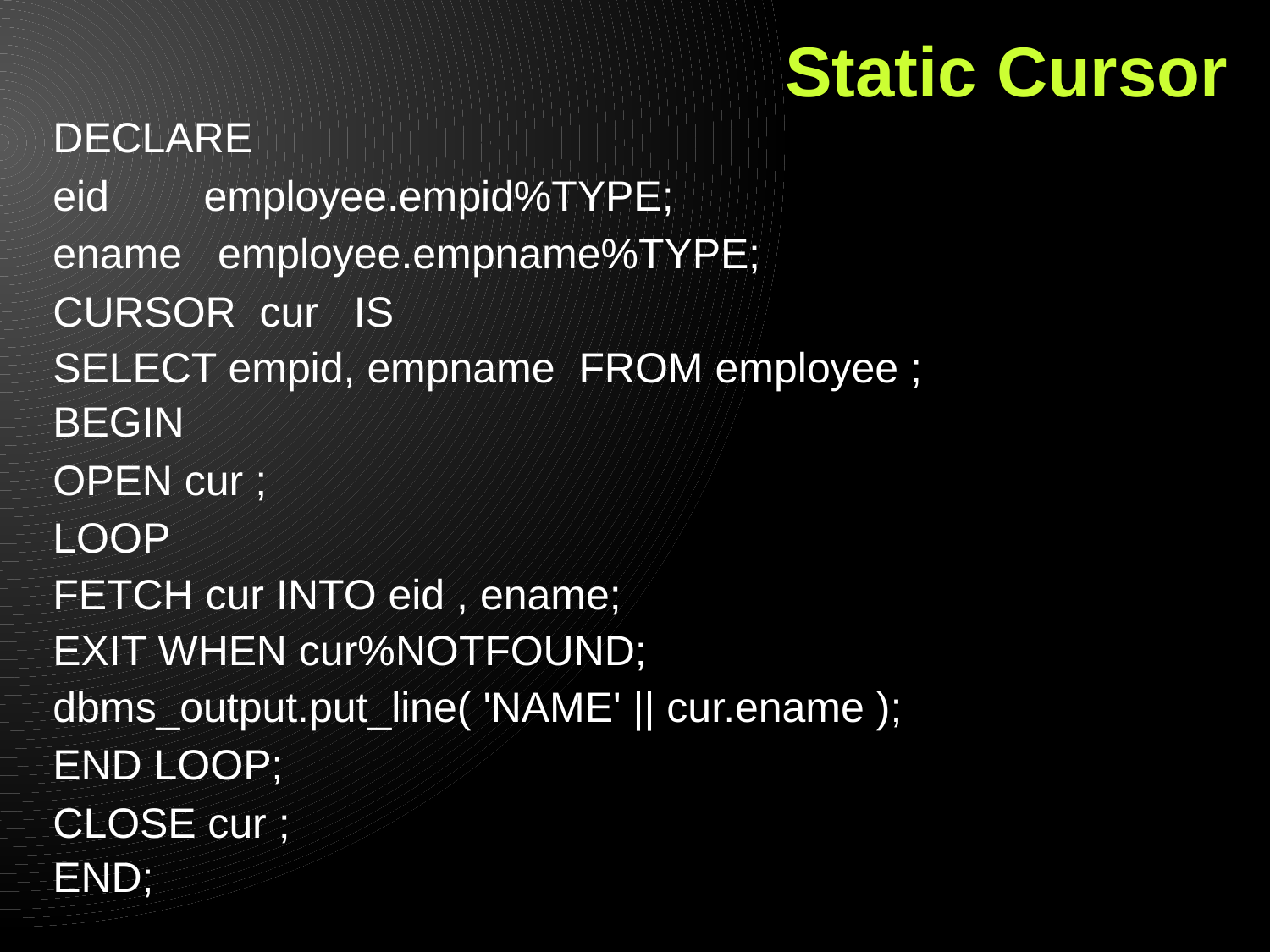

Static Cursor
DECLARE
eid        employee.empid%TYPE;
ename   employee.empname%TYPE;
CURSOR  cur   IS
SELECT empid, empname  FROM employee ;
BEGIN
OPEN cur ;
LOOP
FETCH cur INTO eid , ename;
EXIT WHEN cur%NOTFOUND;
dbms_output.put_line( 'NAME' || cur.ename );
END LOOP;
CLOSE cur ;
END;